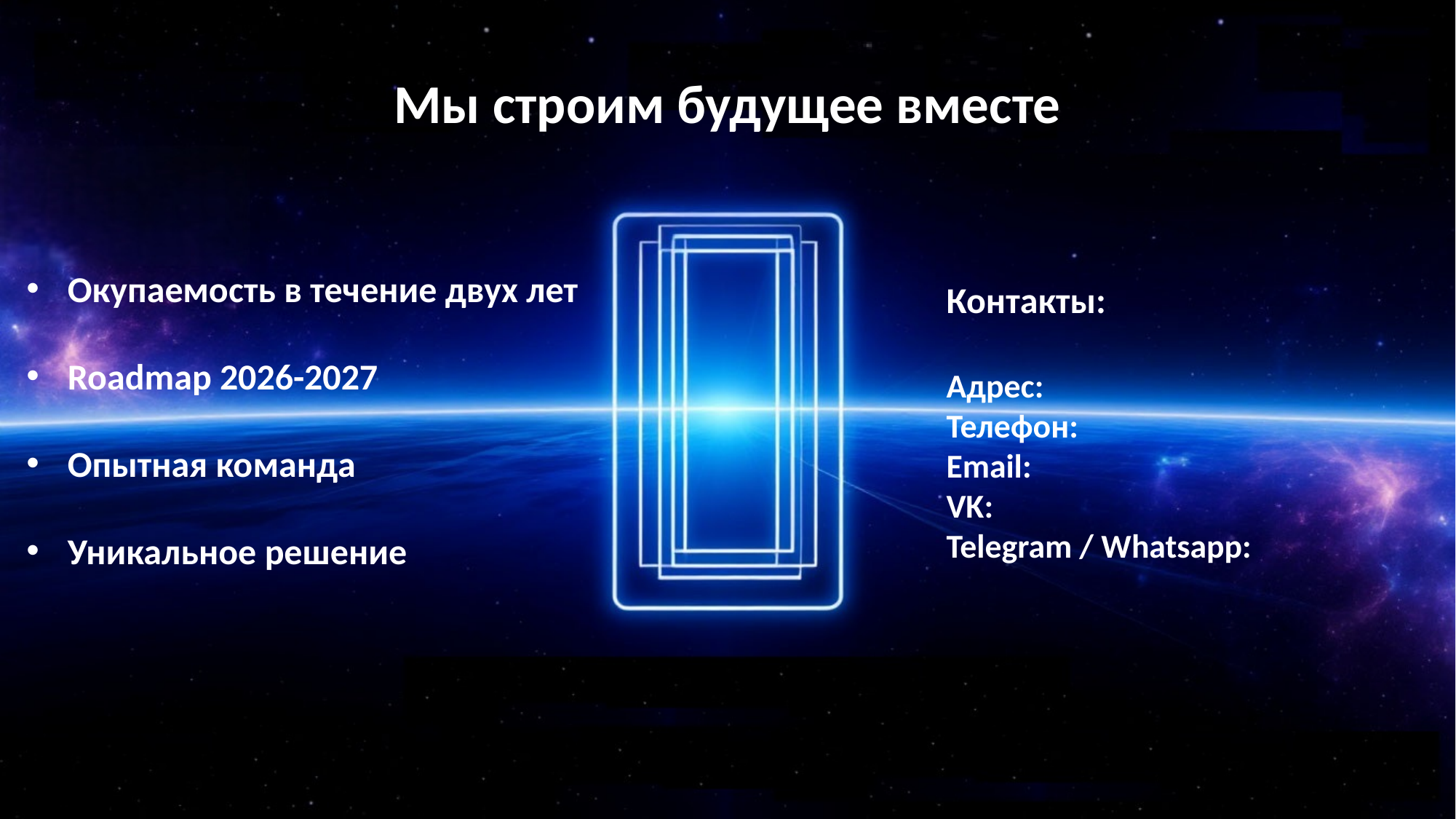

Мы строим будущее вместе
Окупаемость в течение двух лет

Roadmap 2026-2027

Опытная команда

Уникальное решение

Контакты:

Адрес:
Телефон:
Email:
VK:
Telegram / Whatsapp: